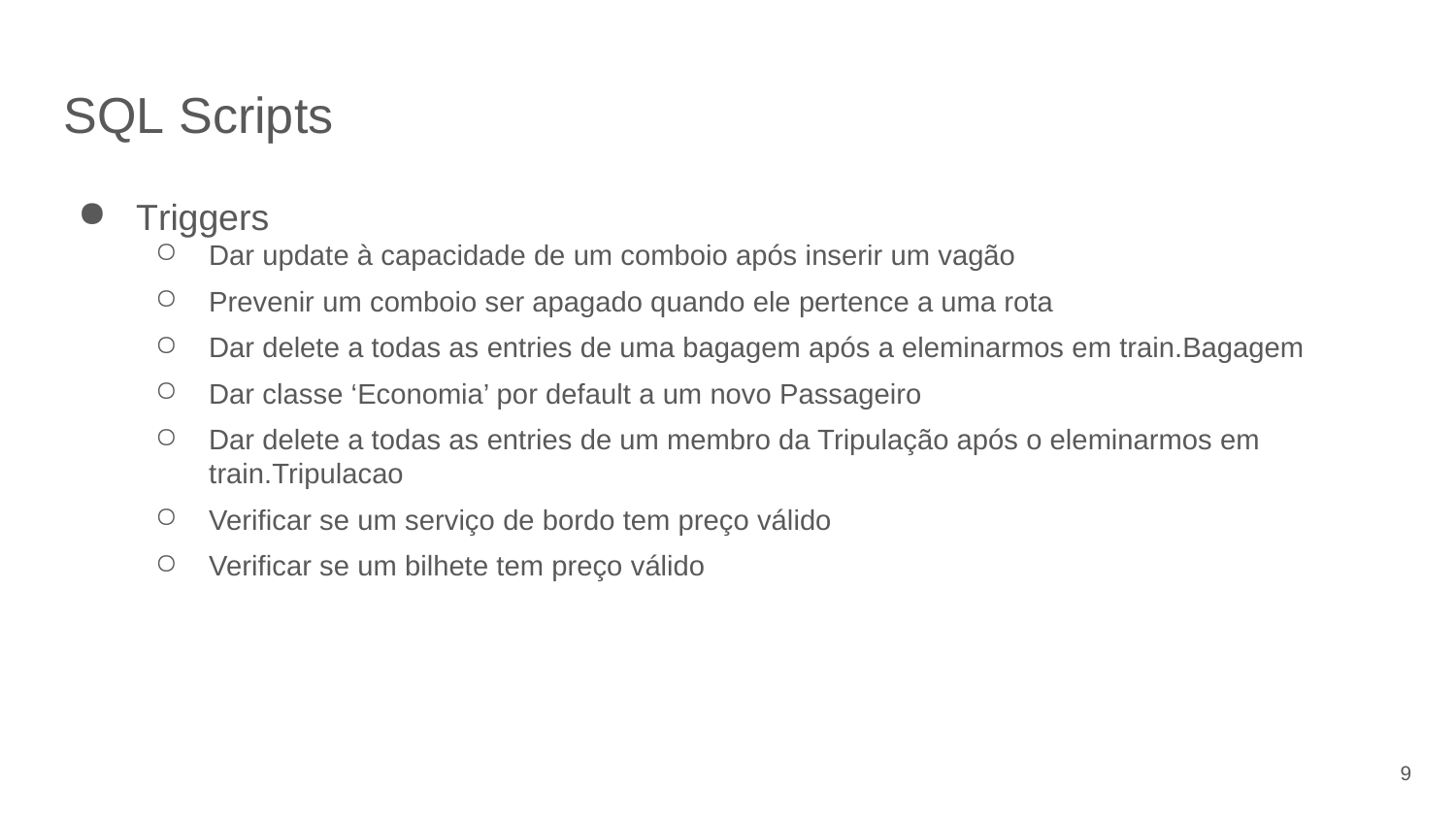

# SQL Scripts
Triggers
Dar update à capacidade de um comboio após inserir um vagão
Prevenir um comboio ser apagado quando ele pertence a uma rota
Dar delete a todas as entries de uma bagagem após a eleminarmos em train.Bagagem
Dar classe ‘Economia’ por default a um novo Passageiro
Dar delete a todas as entries de um membro da Tripulação após o eleminarmos em train.Tripulacao
Verificar se um serviço de bordo tem preço válido
Verificar se um bilhete tem preço válido

9